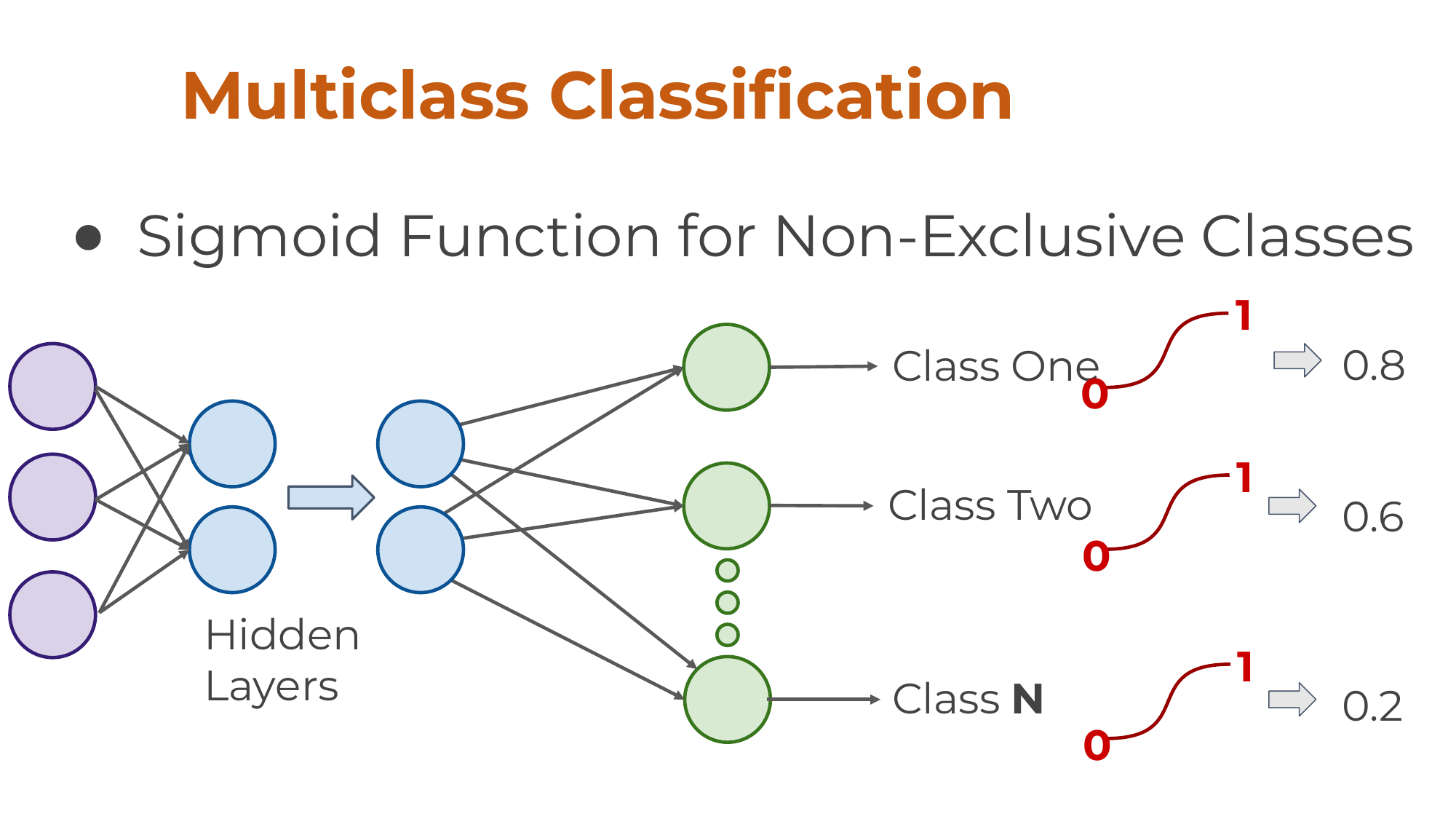

# Multiclass Classification
Sigmoid Function for Non-Exclusive Classes
1
0.8
Class One

0

1

Class Two
0.6

0

Hidden Layers

1

Class N
0.2

0